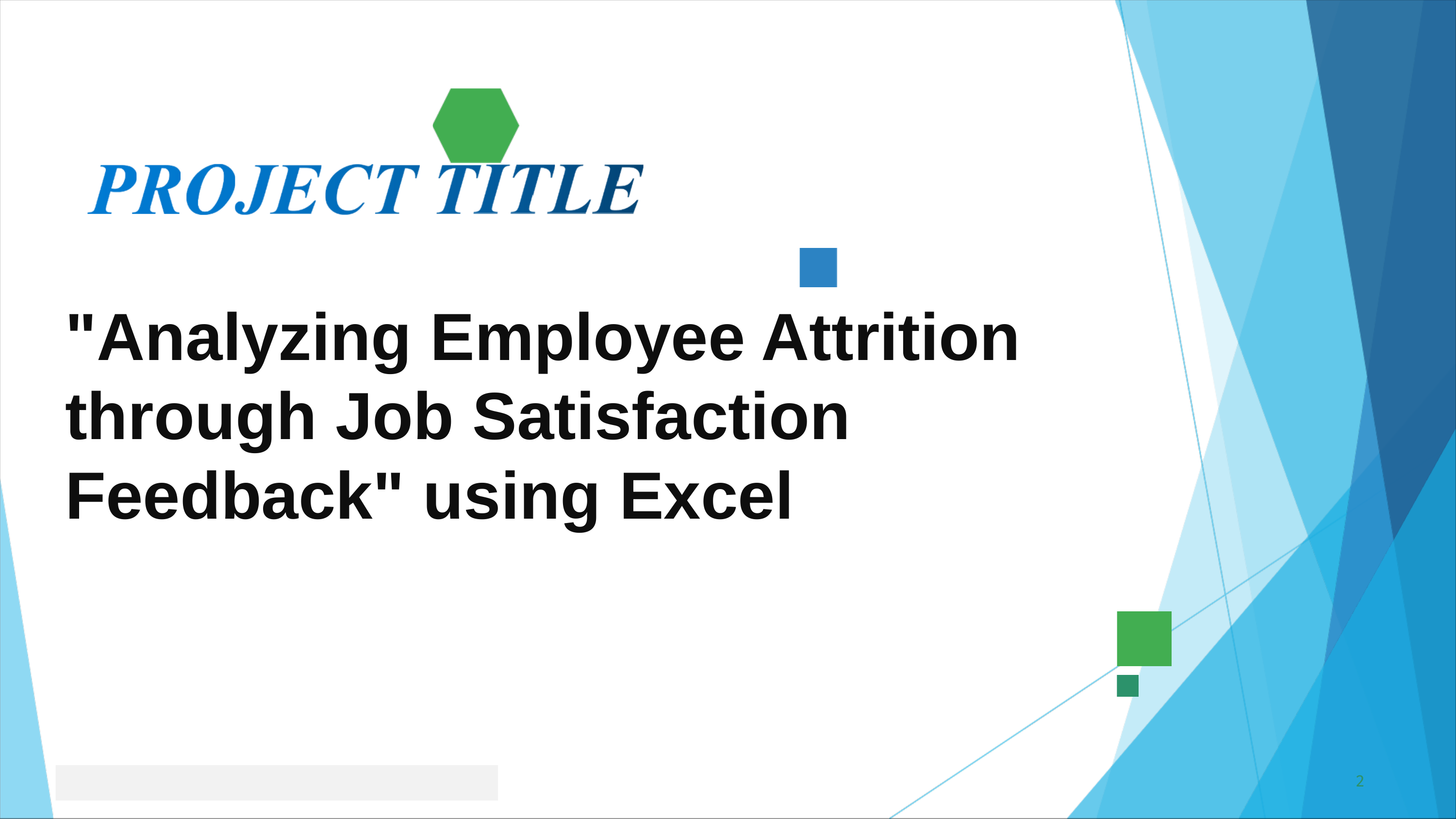

"Analyzing Employee Attrition through Job Satisfaction Feedback" using Excel

2